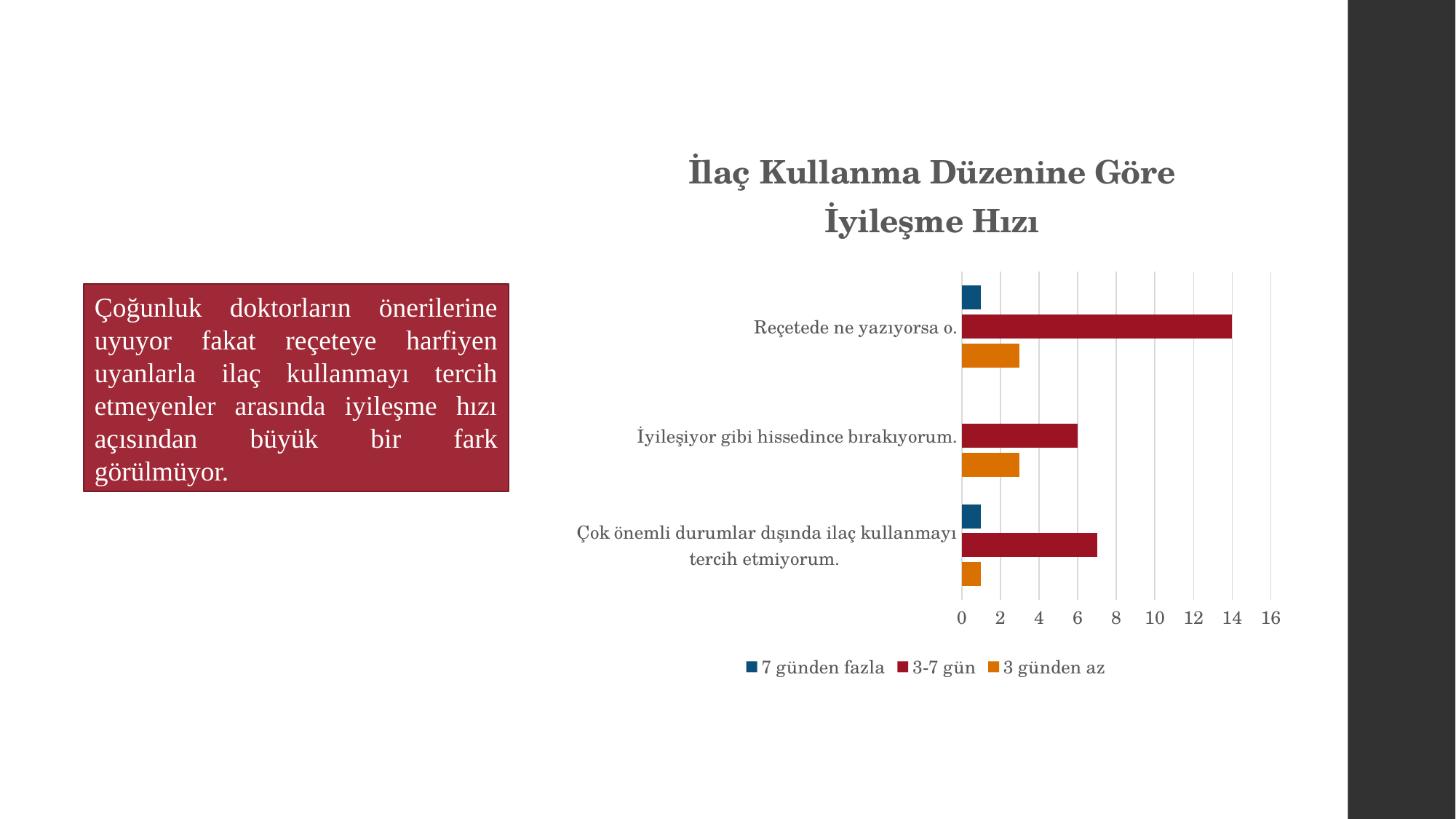

### Chart: İlaç Kullanma Düzenine Göre İyileşme Hızı

| Category | 3 günden az | 3-7 gün | 7 günden fazla |
|---|---|---|---|
|  Çok önemli durumlar dışında ilaç kullanmayı tercih etmiyorum. | 1.0 | 7.0 | 1.0 |
| İyileşiyor gibi hissedince bırakıyorum. | 3.0 | 6.0 | None |
| Reçetede ne yazıyorsa o. | 3.0 | 14.0 | 1.0 |
Çoğunluk doktorların önerilerine uyuyor fakat reçeteye harfiyen uyanlarla ilaç kullanmayı tercih etmeyenler arasında iyileşme hızı açısından büyük bir fark görülmüyor.